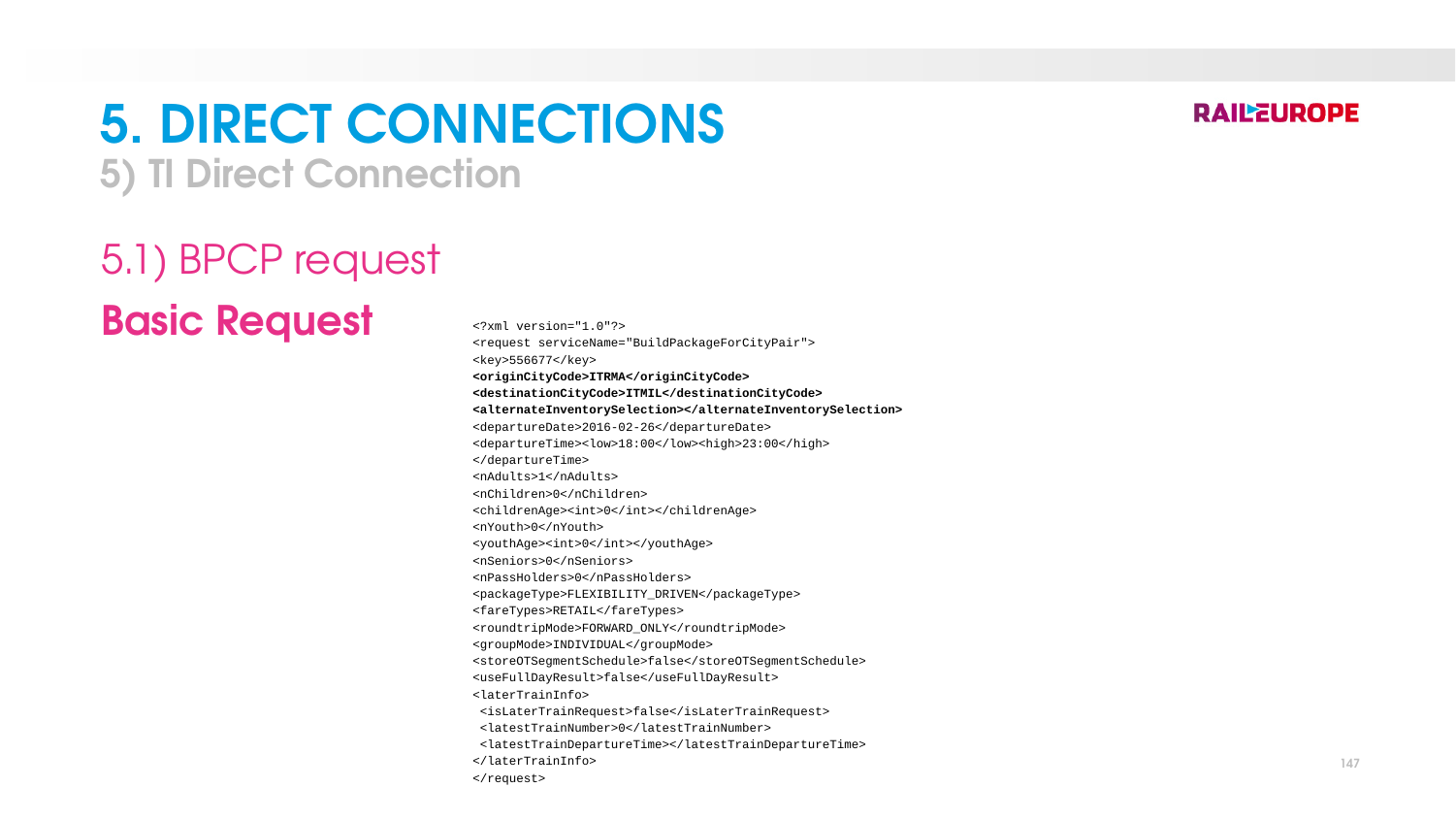

5. Direct Connections
5) TI Direct Connection
5.1) BPCP request
Basic Request
<?xml version="1.0"?>
<request serviceName="BuildPackageForCityPair">
<key>556677</key>
<originCityCode>ITRMA</originCityCode>
<destinationCityCode>ITMIL</destinationCityCode>
<alternateInventorySelection></alternateInventorySelection>
<departureDate>2016-02-26</departureDate>
<departureTime><low>18:00</low><high>23:00</high>
</departureTime>
<nAdults>1</nAdults>
<nChildren>0</nChildren>
<childrenAge><int>0</int></childrenAge>
<nYouth>0</nYouth>
<youthAge><int>0</int></youthAge>
<nSeniors>0</nSeniors>
<nPassHolders>0</nPassHolders>
<packageType>FLEXIBILITY_DRIVEN</packageType>
<fareTypes>RETAIL</fareTypes>
<roundtripMode>FORWARD_ONLY</roundtripMode>
<groupMode>INDIVIDUAL</groupMode>
<storeOTSegmentSchedule>false</storeOTSegmentSchedule>
<useFullDayResult>false</useFullDayResult>
<laterTrainInfo>
 <isLaterTrainRequest>false</isLaterTrainRequest>
 <latestTrainNumber>0</latestTrainNumber>
 <latestTrainDepartureTime></latestTrainDepartureTime>
</laterTrainInfo>
</request>
147